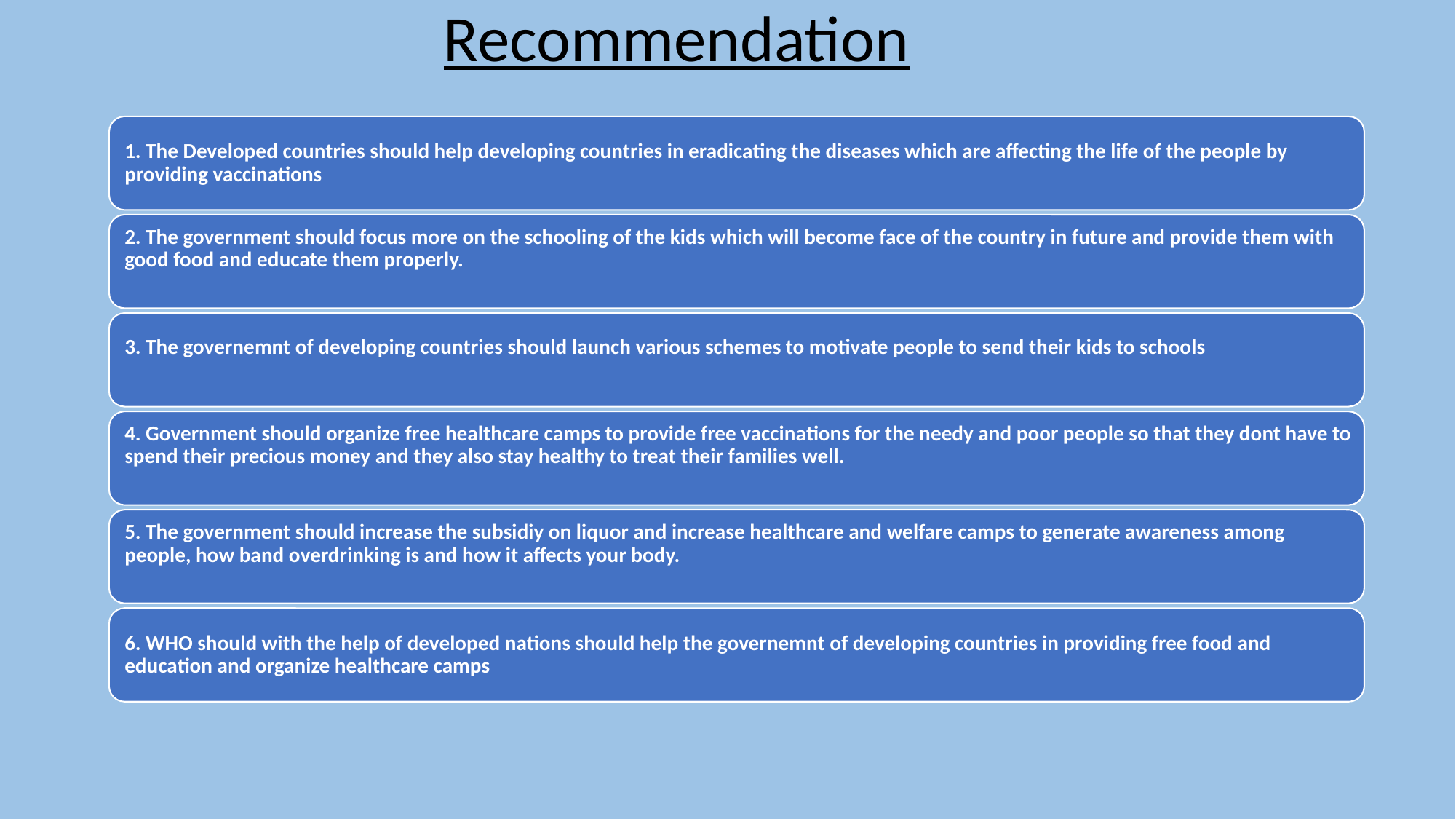

# Recommendation
1. The Developed countries should help developing countries in eradicating the diseases which are affecting the life of the people by providing vaccinations
2. The government should focus more on the schooling of the kids which will become face of the country in future and provide them with good food and educate them properly.
3. The governemnt of developing countries should launch various schemes to motivate people to send their kids to schools
4. Government should organize free healthcare camps to provide free vaccinations for the needy and poor people so that they dont have to spend their precious money and they also stay healthy to treat their families well.
5. The government should increase the subsidiy on liquor and increase healthcare and welfare camps to generate awareness among people, how band overdrinking is and how it affects your body.
6. WHO should with the help of developed nations should help the governemnt of developing countries in providing free food and education and organize healthcare camps